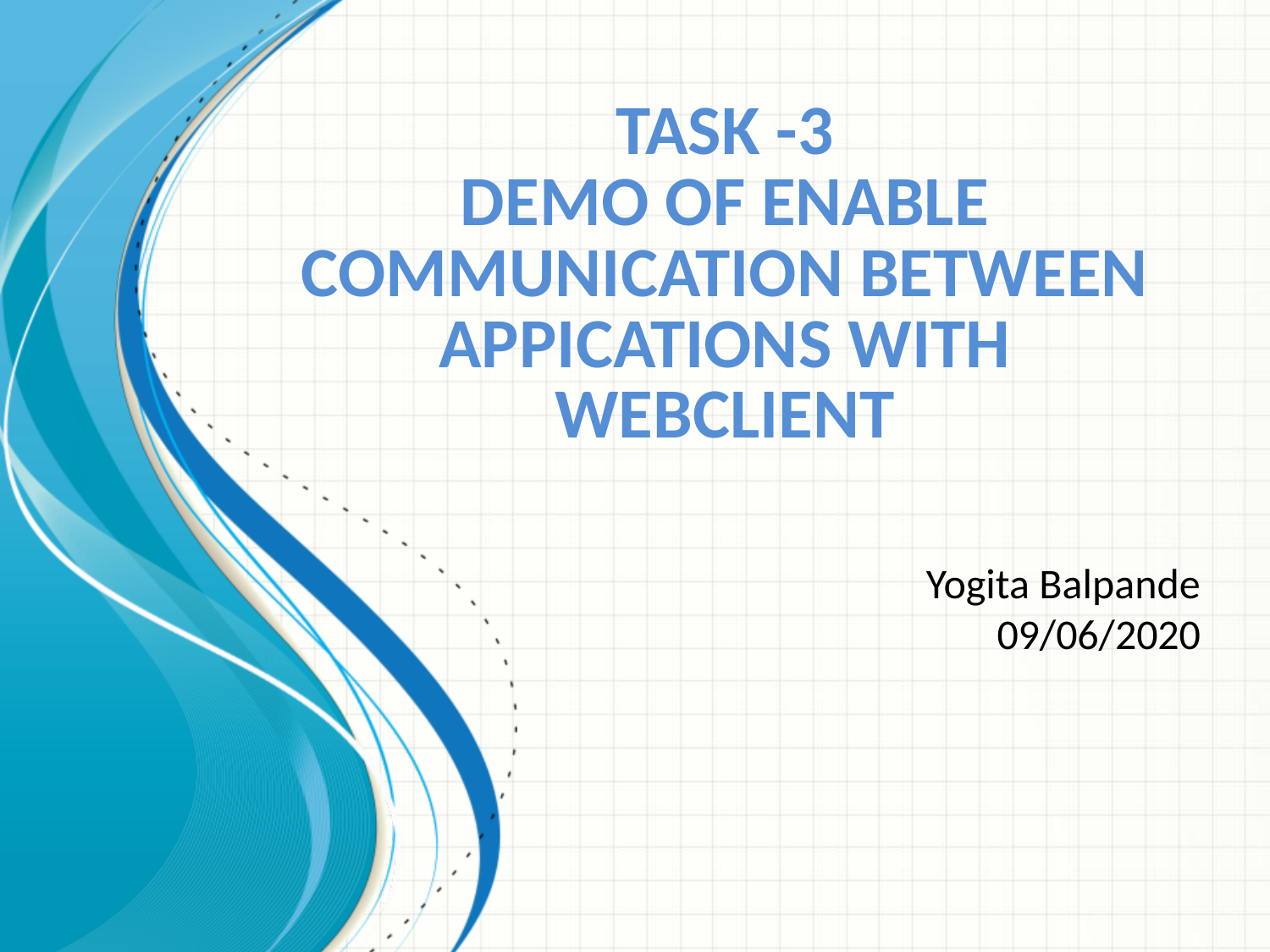

# Task -3 Demo of Enable communication between appications with webclient
Yogita Balpande
09/06/2020